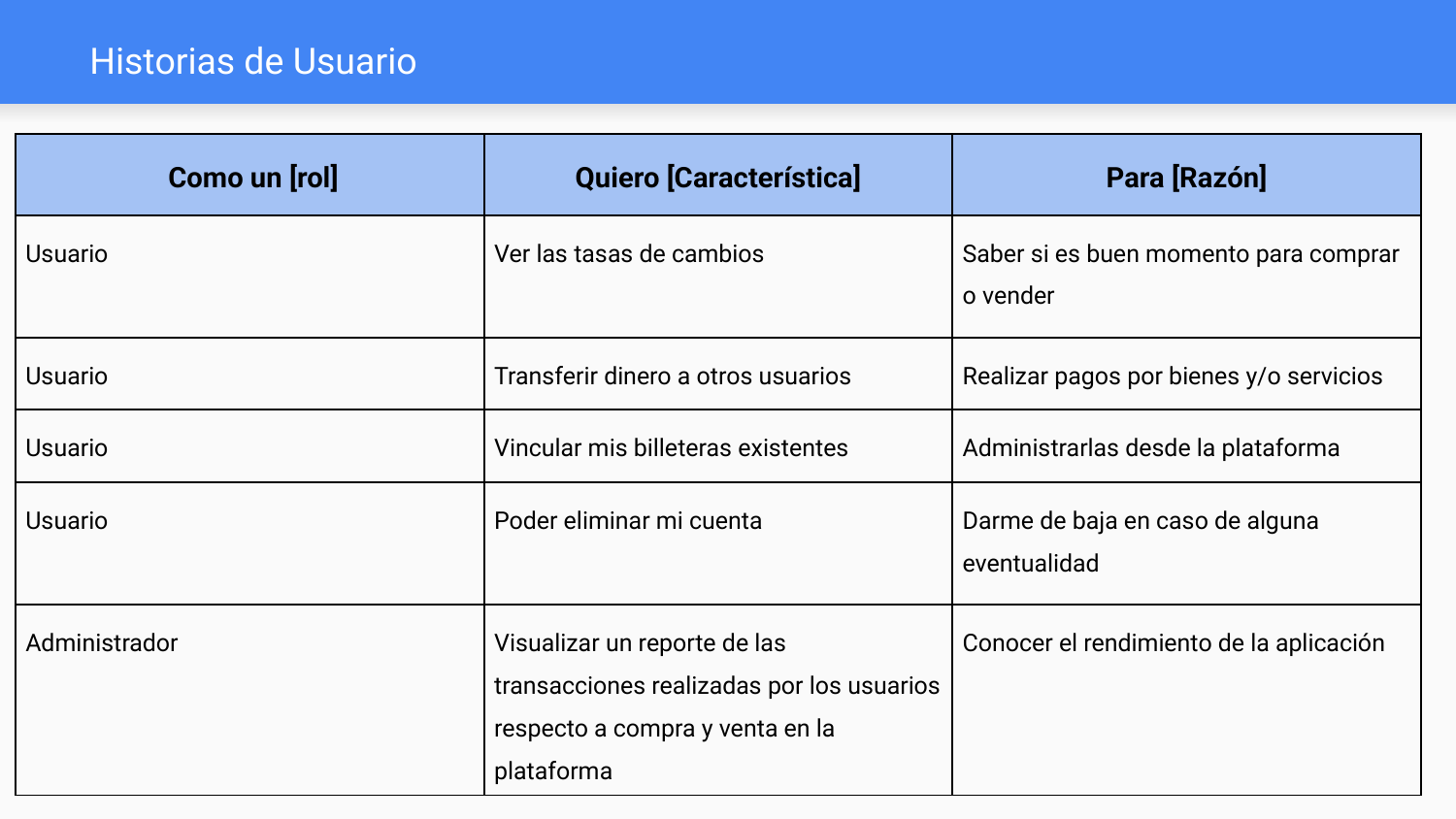

# Historias de Usuario
| Como un [rol] | Quiero [Característica] | Para [Razón] |
| --- | --- | --- |
| Usuario | Ver las tasas de cambios | Saber si es buen momento para comprar o vender |
| Usuario | Transferir dinero a otros usuarios | Realizar pagos por bienes y/o servicios |
| Usuario | Vincular mis billeteras existentes | Administrarlas desde la plataforma |
| Usuario | Poder eliminar mi cuenta | Darme de baja en caso de alguna eventualidad |
| Administrador | Visualizar un reporte de las transacciones realizadas por los usuarios respecto a compra y venta en la plataforma | Conocer el rendimiento de la aplicación |